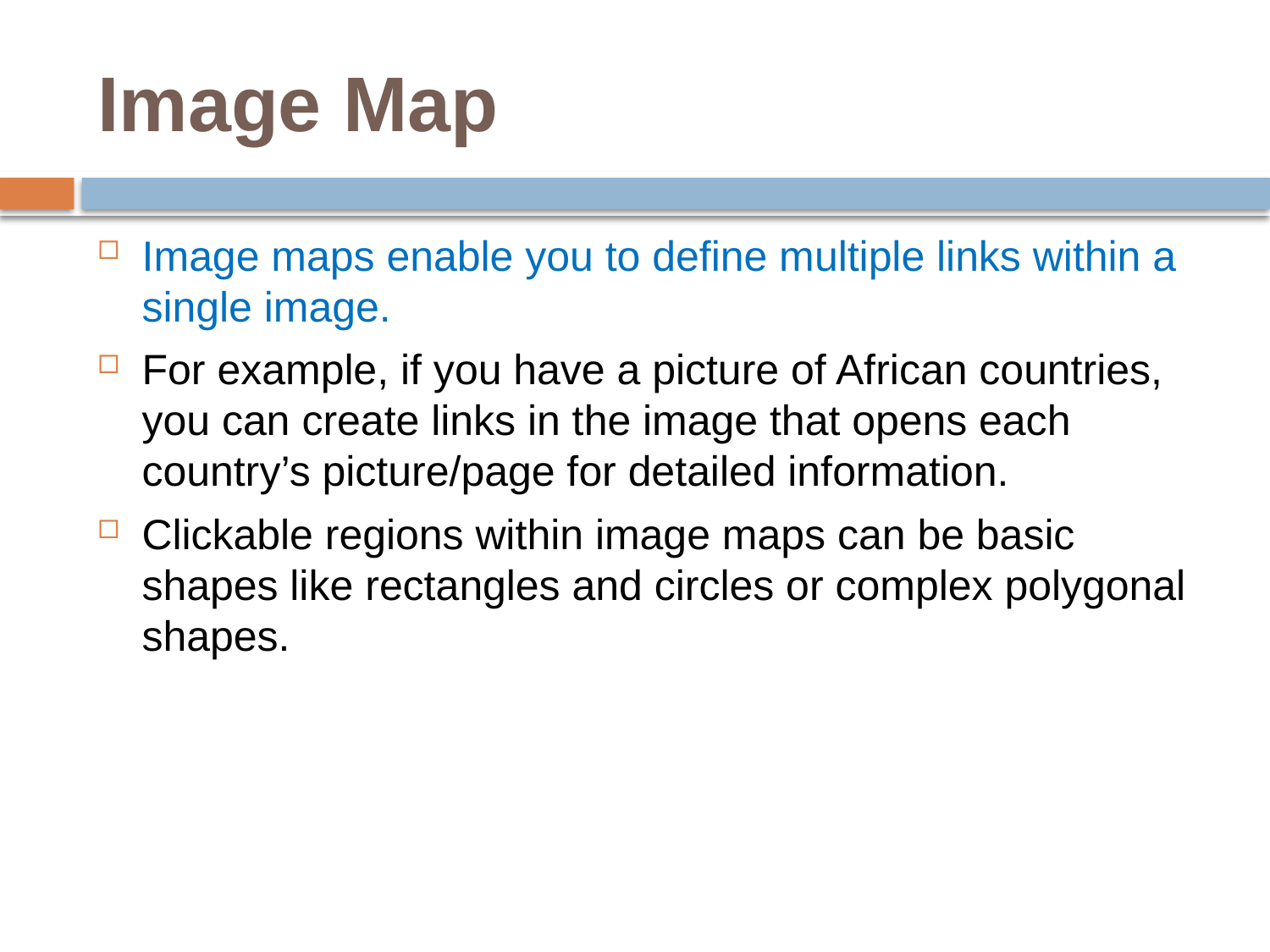

# Image Map
Image maps enable you to define multiple links within a single image.
For example, if you have a picture of African countries, you can create links in the image that opens each country’s picture/page for detailed information.
Clickable regions within image maps can be basic shapes like rectangles and circles or complex polygonal shapes.